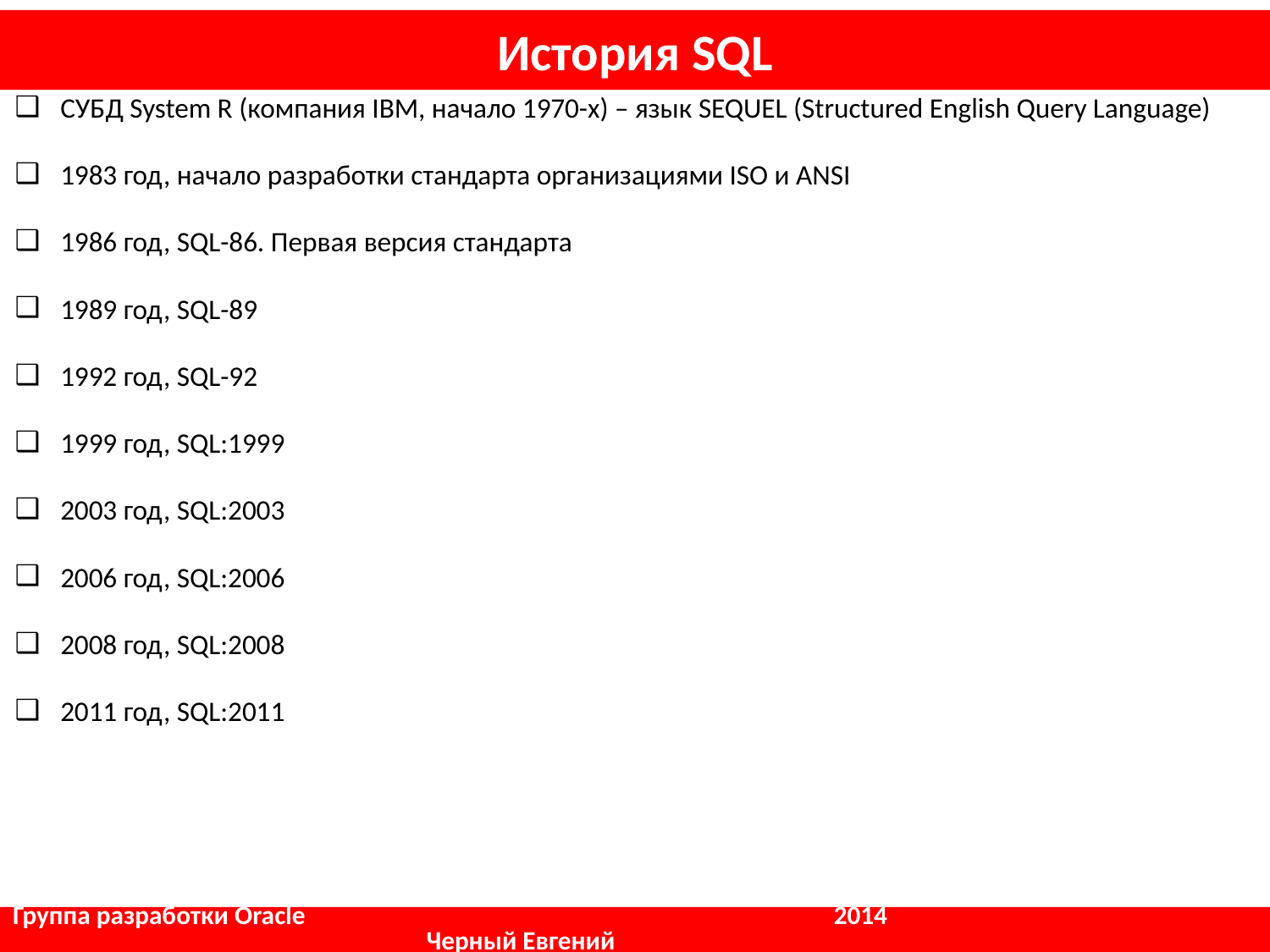

# История SQL
СУБД System R (компания IBM, начало 1970-х) – язык SEQUEL (Structured English Query Language)

1983 год, начало разработки стандарта организациями ISO и ANSI

1986 год, SQL-86. Первая версия стандарта

1989 год, SQL-89

1992 год, SQL-92

1999 год, SQL:1999

2003 год, SQL:2003

2006 год, SQL:2006

2008 год, SQL:2008

2011 год, SQL:2011
Группа разработки Oracle				          2014					                           Черный Евгений